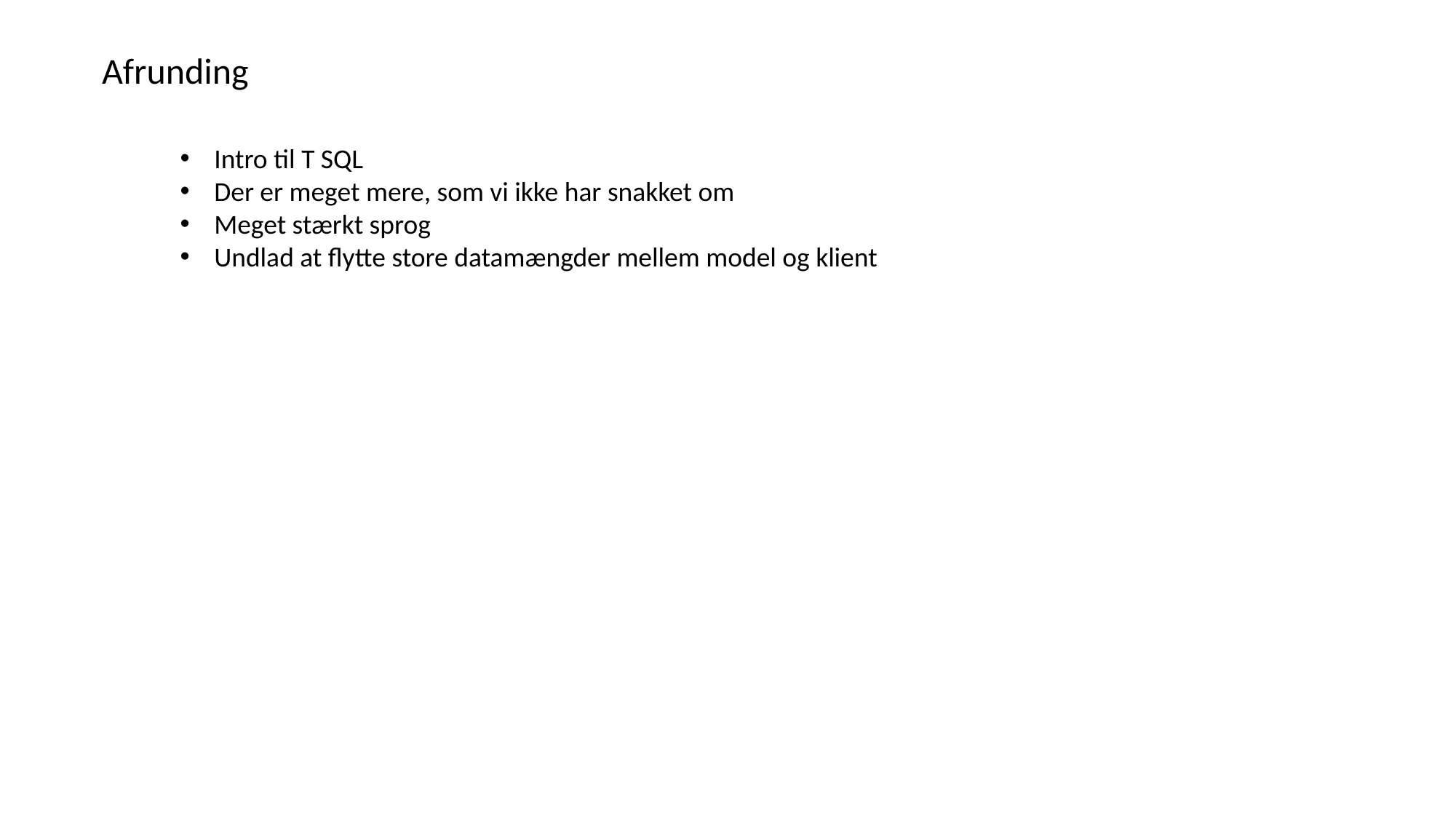

Afrunding
Intro til T SQL
Der er meget mere, som vi ikke har snakket om
Meget stærkt sprog
Undlad at flytte store datamængder mellem model og klient